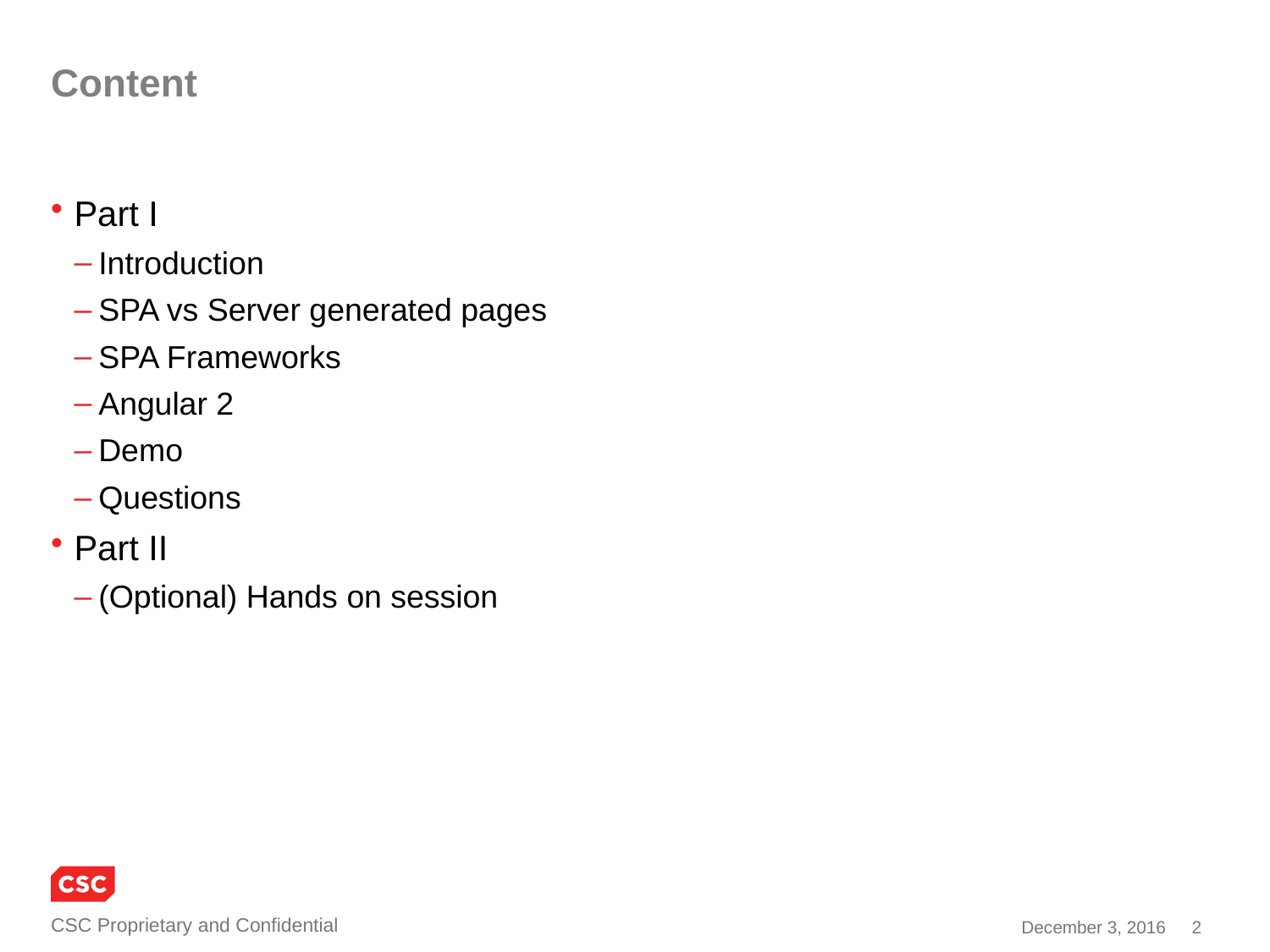

# Content
Part I
Introduction
SPA vs Server generated pages
SPA Frameworks
Angular 2
Demo
Questions
Part II
(Optional) Hands on session